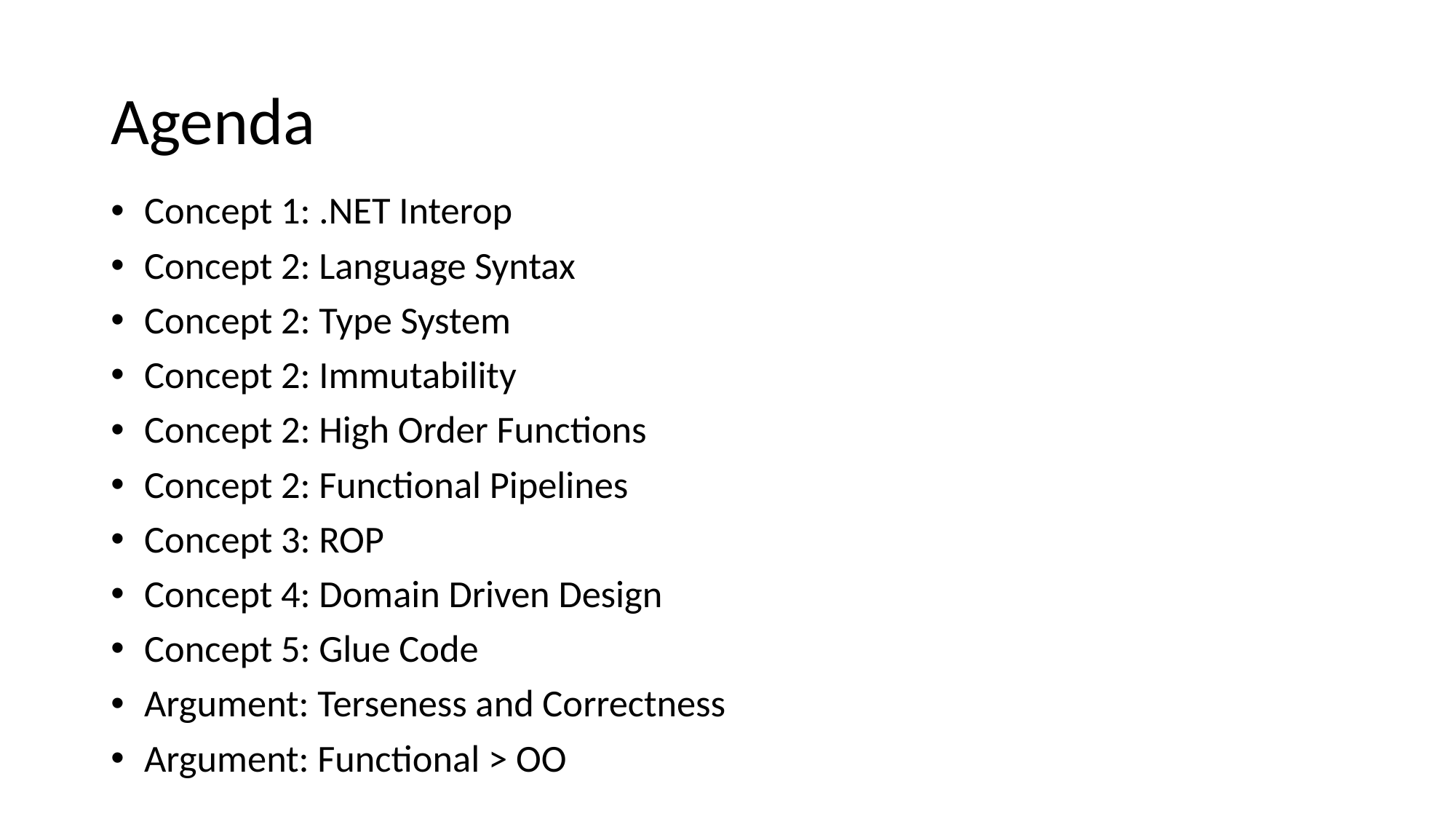

# Agenda
Concept 1: .NET Interop
Concept 2: Language Syntax
Concept 2: Type System
Concept 2: Immutability
Concept 2: High Order Functions
Concept 2: Functional Pipelines
Concept 3: ROP
Concept 4: Domain Driven Design
Concept 5: Glue Code
Argument: Terseness and Correctness
Argument: Functional > OO